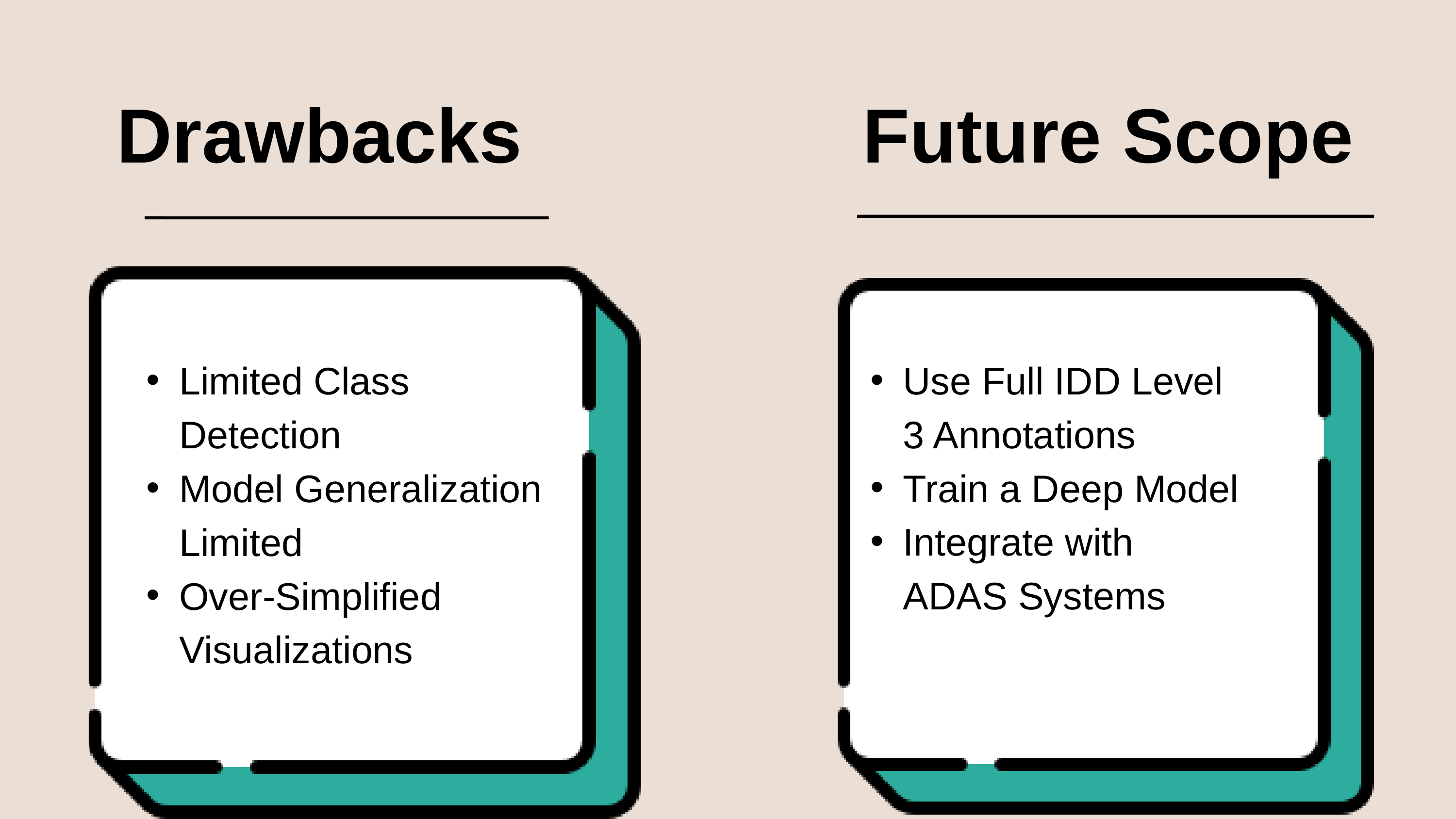

Drawbacks                Future Scope

Limited Class Detection
Model Generalization Limited
Over-Simplified Visualizations

Use Full IDD Level 3 Annotations
Train a Deep Model
Integrate with ADAS Systems